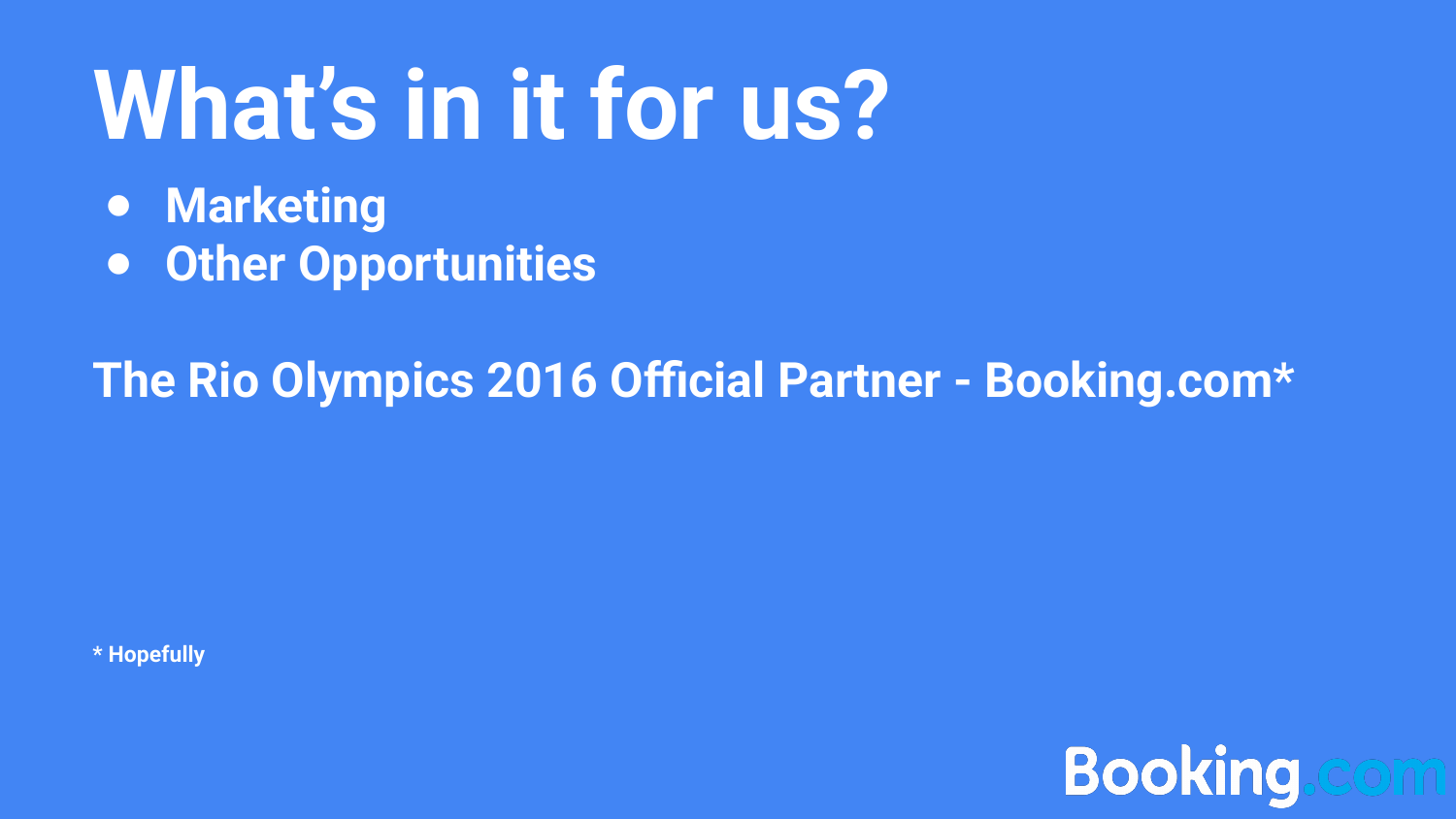

What’s in it for us?
# Marketing
Other Opportunities

The Rio Olympics 2016 Official Partner - Booking.com*

* Hopefully